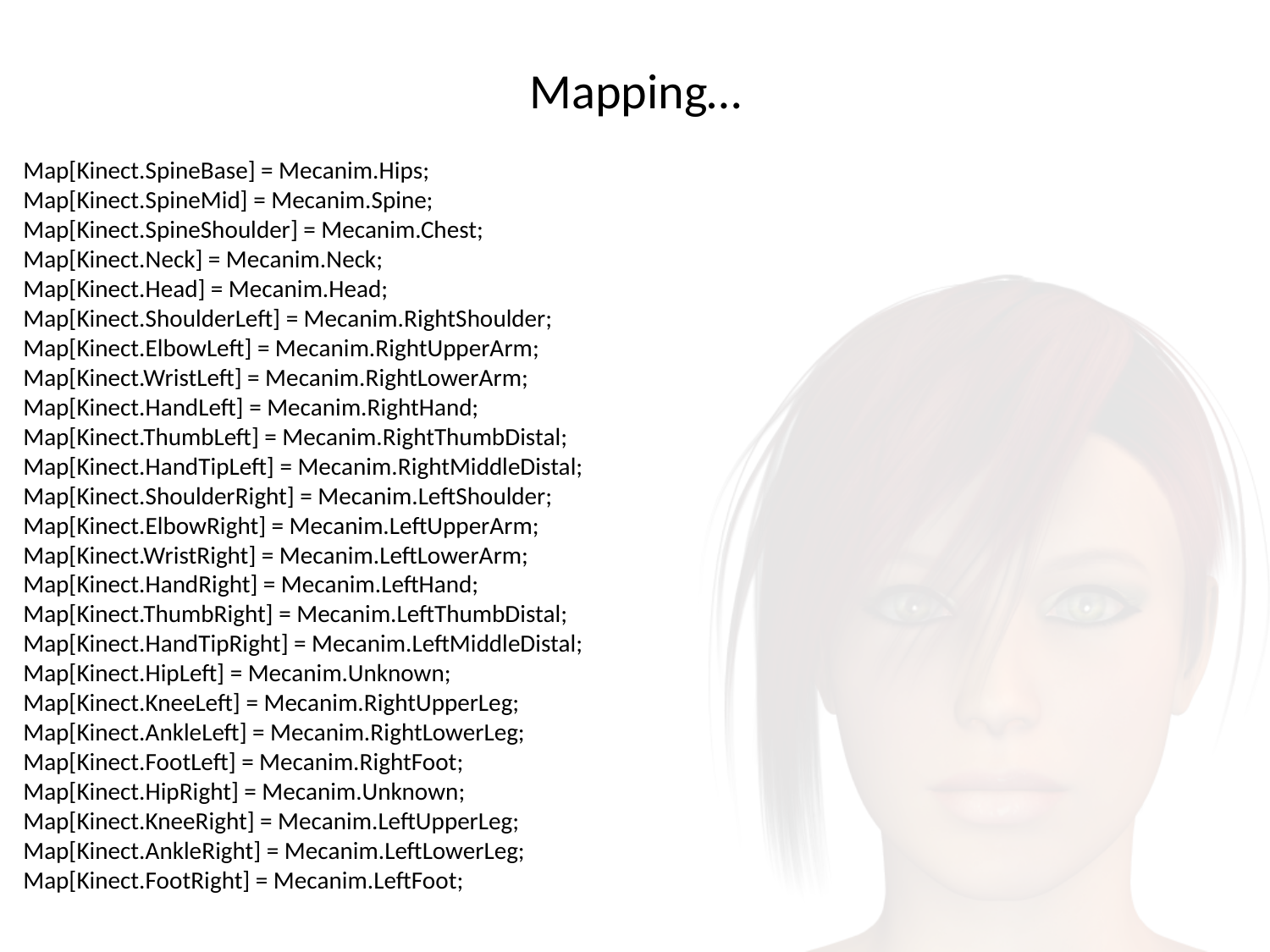

Mapping…
Map[Kinect.SpineBase] = Mecanim.Hips;
Map[Kinect.SpineMid] = Mecanim.Spine;
Map[Kinect.SpineShoulder] = Mecanim.Chest;
Map[Kinect.Neck] = Mecanim.Neck;
Map[Kinect.Head] = Mecanim.Head;
Map[Kinect.ShoulderLeft] = Mecanim.RightShoulder;
Map[Kinect.ElbowLeft] = Mecanim.RightUpperArm;
Map[Kinect.WristLeft] = Mecanim.RightLowerArm;
Map[Kinect.HandLeft] = Mecanim.RightHand;
Map[Kinect.ThumbLeft] = Mecanim.RightThumbDistal;
Map[Kinect.HandTipLeft] = Mecanim.RightMiddleDistal;
Map[Kinect.ShoulderRight] = Mecanim.LeftShoulder;
Map[Kinect.ElbowRight] = Mecanim.LeftUpperArm;
Map[Kinect.WristRight] = Mecanim.LeftLowerArm;
Map[Kinect.HandRight] = Mecanim.LeftHand;
Map[Kinect.ThumbRight] = Mecanim.LeftThumbDistal;
Map[Kinect.HandTipRight] = Mecanim.LeftMiddleDistal;
Map[Kinect.HipLeft] = Mecanim.Unknown;
Map[Kinect.KneeLeft] = Mecanim.RightUpperLeg;
Map[Kinect.AnkleLeft] = Mecanim.RightLowerLeg;
Map[Kinect.FootLeft] = Mecanim.RightFoot;
Map[Kinect.HipRight] = Mecanim.Unknown;
Map[Kinect.KneeRight] = Mecanim.LeftUpperLeg;
Map[Kinect.AnkleRight] = Mecanim.LeftLowerLeg;
Map[Kinect.FootRight] = Mecanim.LeftFoot;